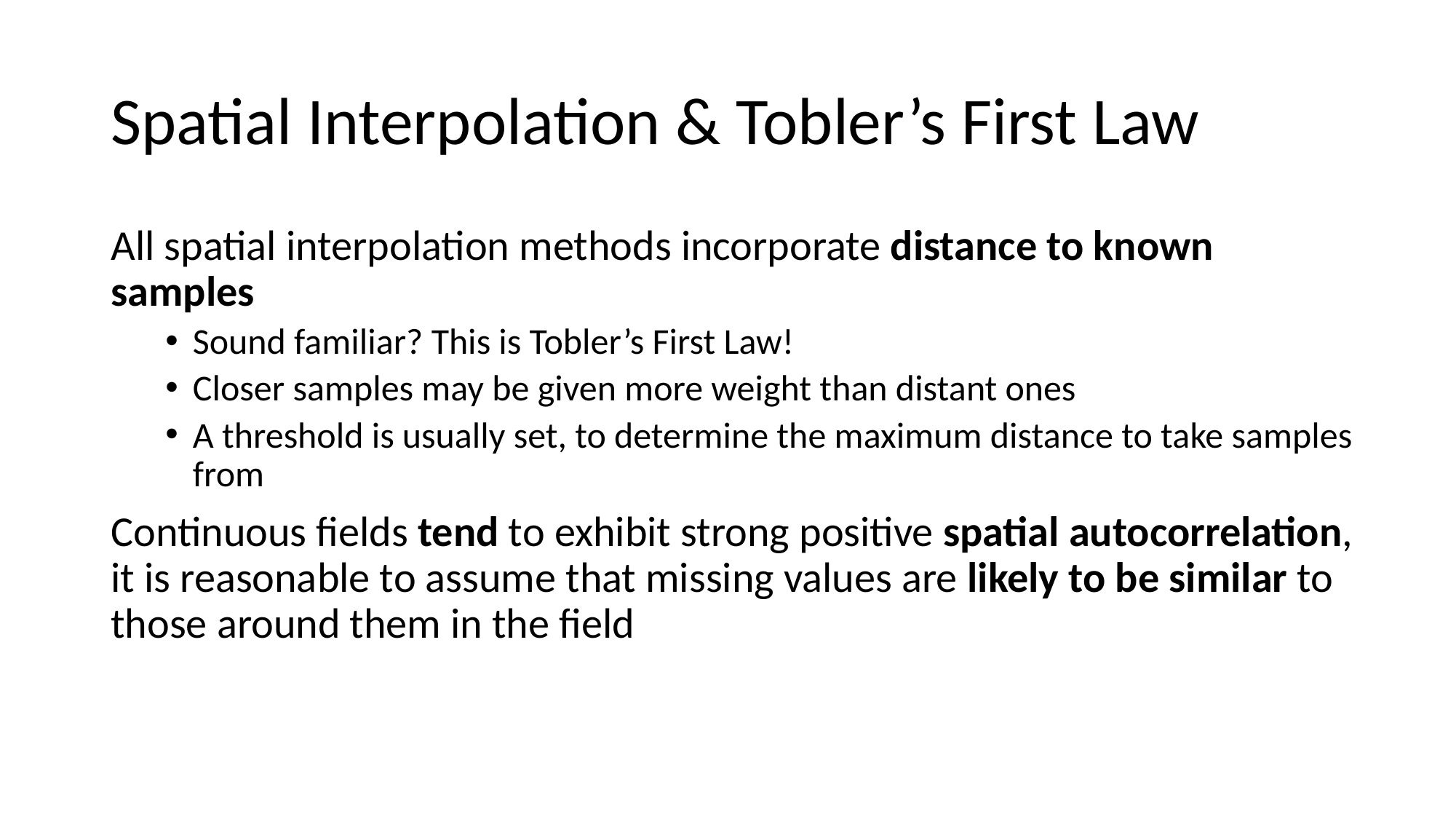

# Spatial Interpolation & Tobler’s First Law
All spatial interpolation methods incorporate distance to known samples
Sound familiar? This is Tobler’s First Law!
Closer samples may be given more weight than distant ones
A threshold is usually set, to determine the maximum distance to take samples from
Continuous fields tend to exhibit strong positive spatial autocorrelation, it is reasonable to assume that missing values are likely to be similar to those around them in the field